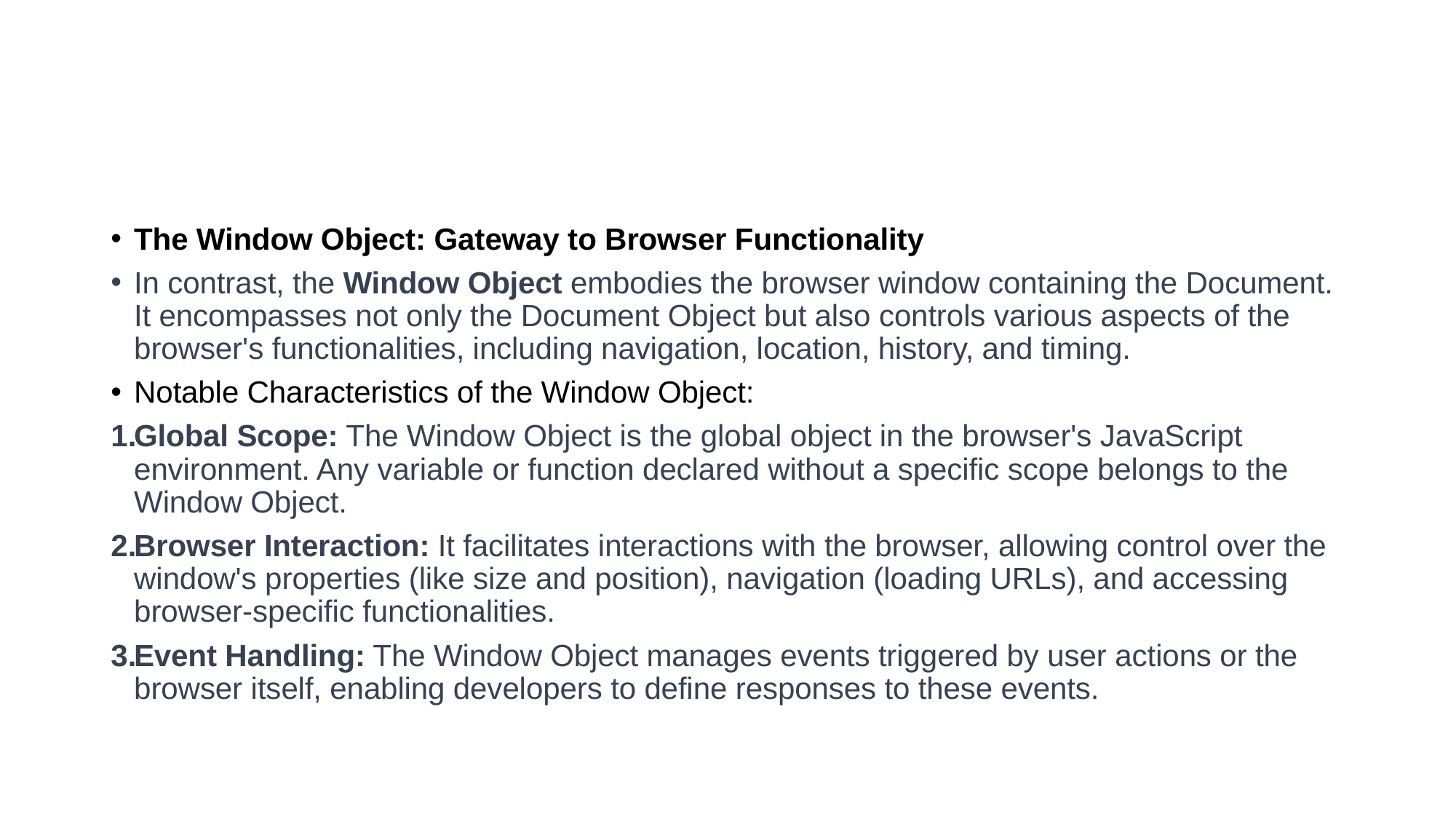

#
The Window Object: Gateway to Browser Functionality
In contrast, the Window Object embodies the browser window containing the Document. It encompasses not only the Document Object but also controls various aspects of the browser's functionalities, including navigation, location, history, and timing.
Notable Characteristics of the Window Object:
Global Scope: The Window Object is the global object in the browser's JavaScript environment. Any variable or function declared without a specific scope belongs to the Window Object.
Browser Interaction: It facilitates interactions with the browser, allowing control over the window's properties (like size and position), navigation (loading URLs), and accessing browser-specific functionalities.
Event Handling: The Window Object manages events triggered by user actions or the browser itself, enabling developers to define responses to these events.